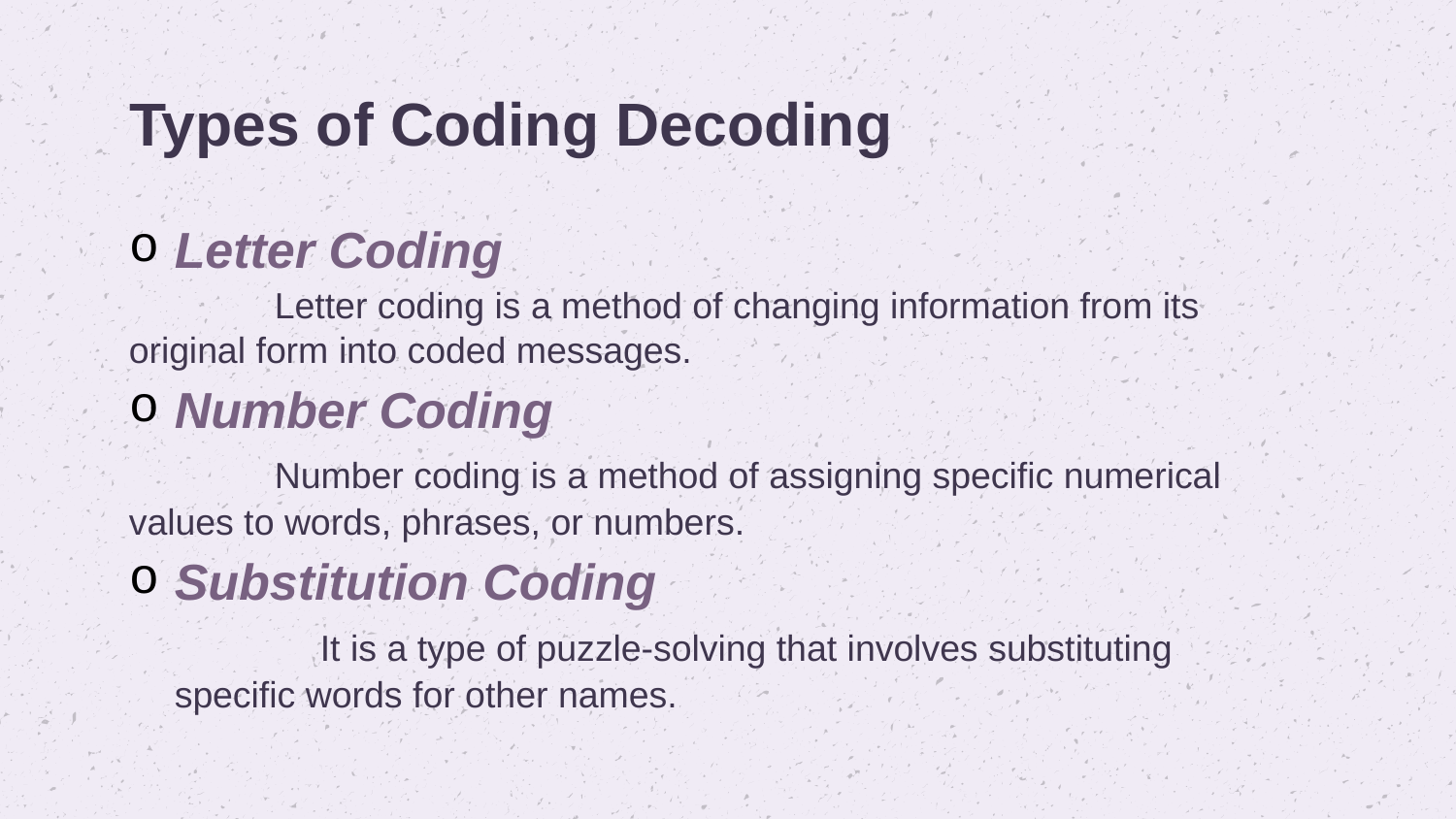

# Types of Coding Decoding
Letter Coding
	Letter coding is a method of changing information from its original form into coded messages.

Number Coding
	Number coding is a method of assigning specific numerical values to words, phrases, or numbers.

Substitution Coding
	It is a type of puzzle-solving that involves substituting specific words for other names.